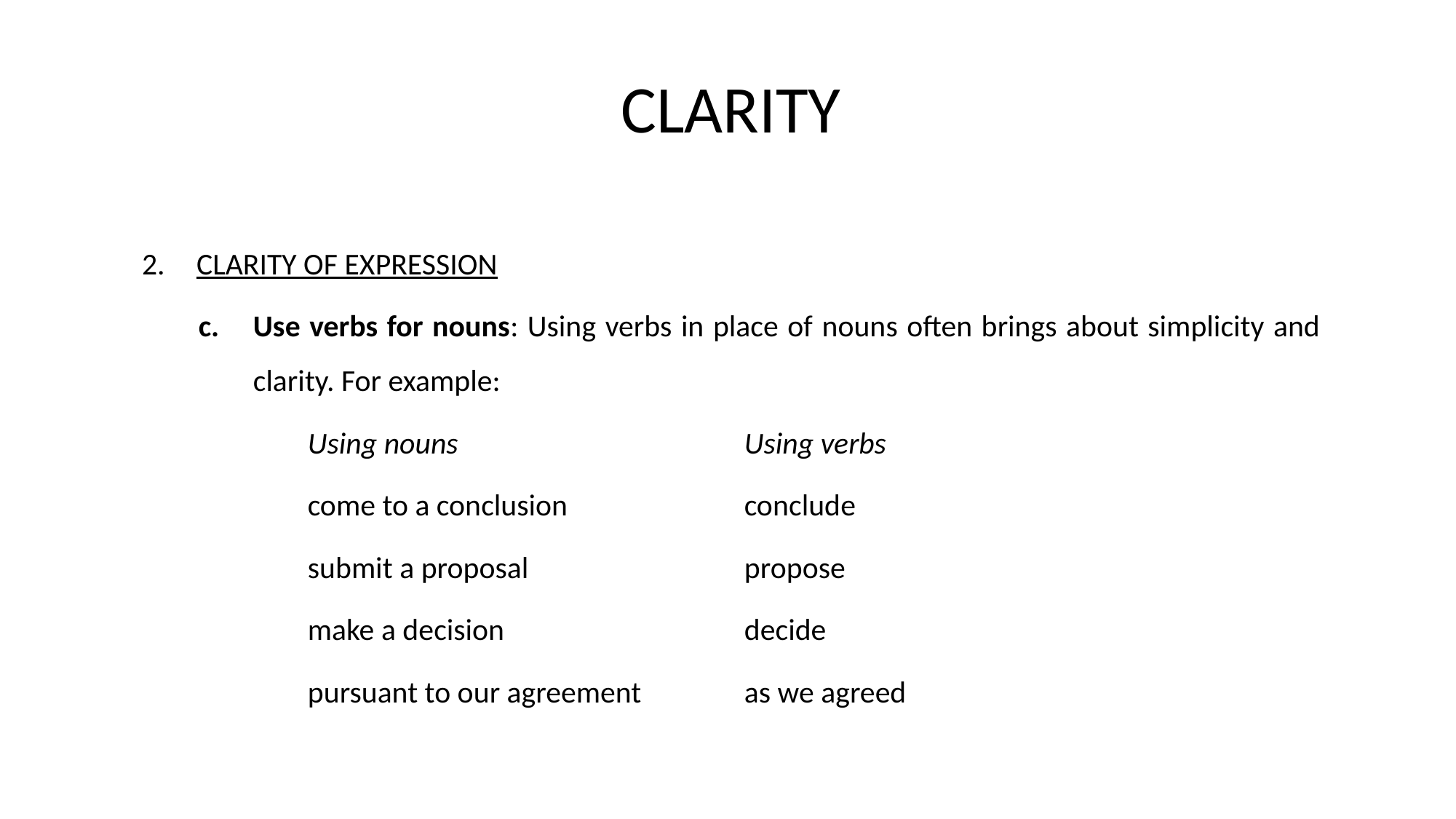

# CLARITY
CLARITY OF EXPRESSION
Use verbs for nouns: Using verbs in place of nouns often brings about simplicity and clarity. For example:
	Using nouns			Using verbs
	come to a conclusion		conclude
	submit a proposal		propose
	make a decision			decide
	pursuant to our agreement	as we agreed